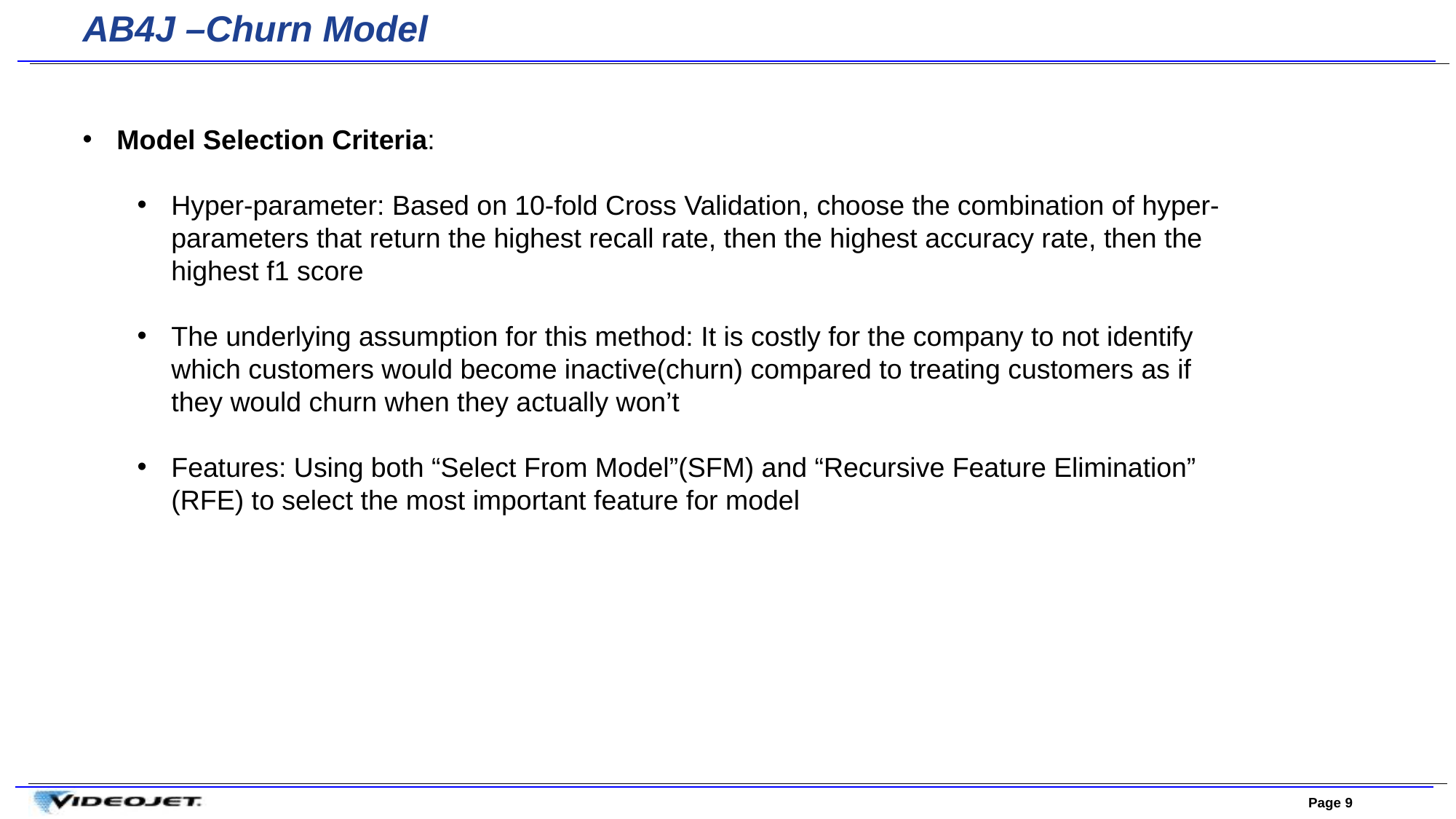

AB4J –Churn Model
Model Selection Criteria:

Hyper-parameter: Based on 10-fold Cross Validation, choose the combination of hyper-parameters that return the highest recall rate, then the highest accuracy rate, then the highest f1 score

The underlying assumption for this method: It is costly for the company to not identify which customers would become inactive(churn) compared to treating customers as if they would churn when they actually won’t

Features: Using both “Select From Model”(SFM) and “Recursive Feature Elimination” (RFE) to select the most important feature for model